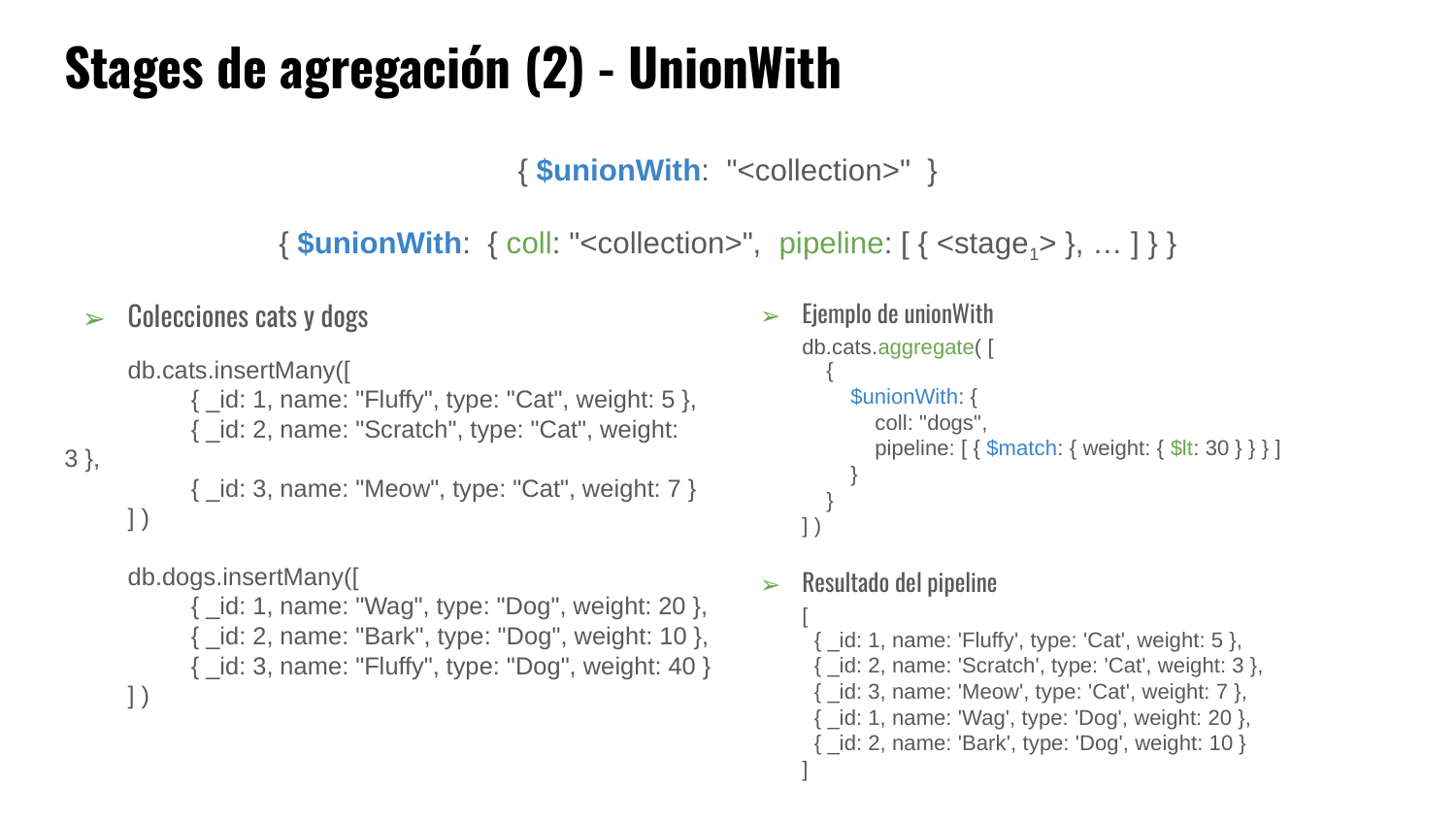

# Stages de agregación (2) - UnionWith

{ $unionWith:  "<collection>"  }

{ $unionWith:  { coll: "<collection>",  pipeline: [ { <stage1> }, … ] } }
Colecciones cats y dogs
db.cats.insertMany([
    		{ _id: 1, name: "Fluffy", type: "Cat", weight: 5 },
    		{ _id: 2, name: "Scratch", type: "Cat", weight: 3 },
    		{ _id: 3, name: "Meow", type: "Cat", weight: 7 }
] )

db.dogs.insertMany([
    		{ _id: 1, name: "Wag", type: "Dog", weight: 20 },
    		{ _id: 2, name: "Bark", type: "Dog", weight: 10 },
    		{ _id: 3, name: "Fluffy", type: "Dog", weight: 40 }
] )

Ejemplo de unionWith
db.cats.aggregate( [
    {
        $unionWith: {
            coll: "dogs",
            pipeline: [ { $match: { weight: { $lt: 30 } } } ]
        }
    }
] )

Resultado del pipeline
[
  { _id: 1, name: 'Fluffy', type: 'Cat', weight: 5 },
  { _id: 2, name: 'Scratch', type: 'Cat', weight: 3 },
  { _id: 3, name: 'Meow', type: 'Cat', weight: 7 },
  { _id: 1, name: 'Wag', type: 'Dog', weight: 20 },
  { _id: 2, name: 'Bark', type: 'Dog', weight: 10 }
]